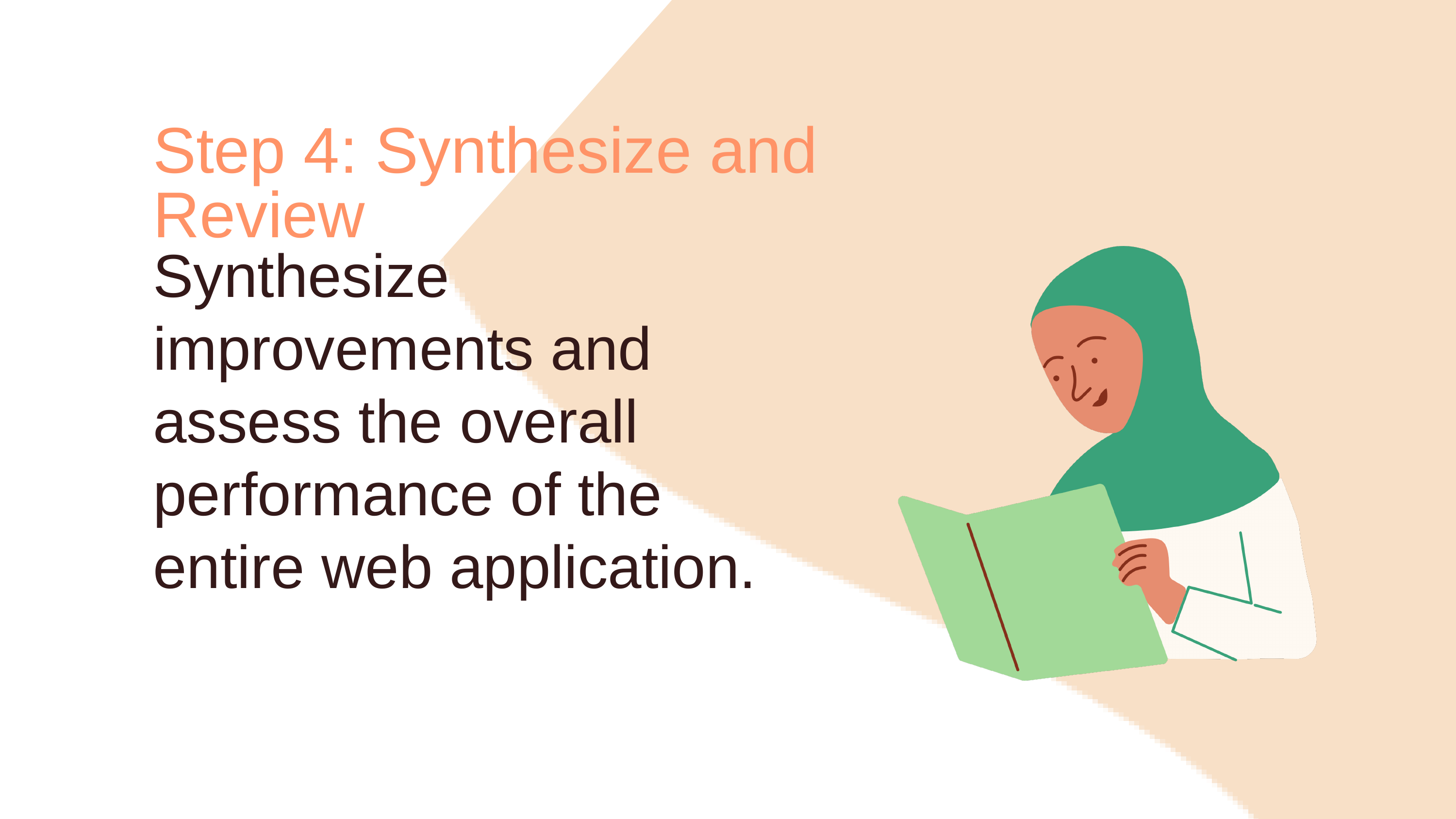

Step 4: Synthesize and Review

Synthesize improvements and assess the overall performance of the entire web application.